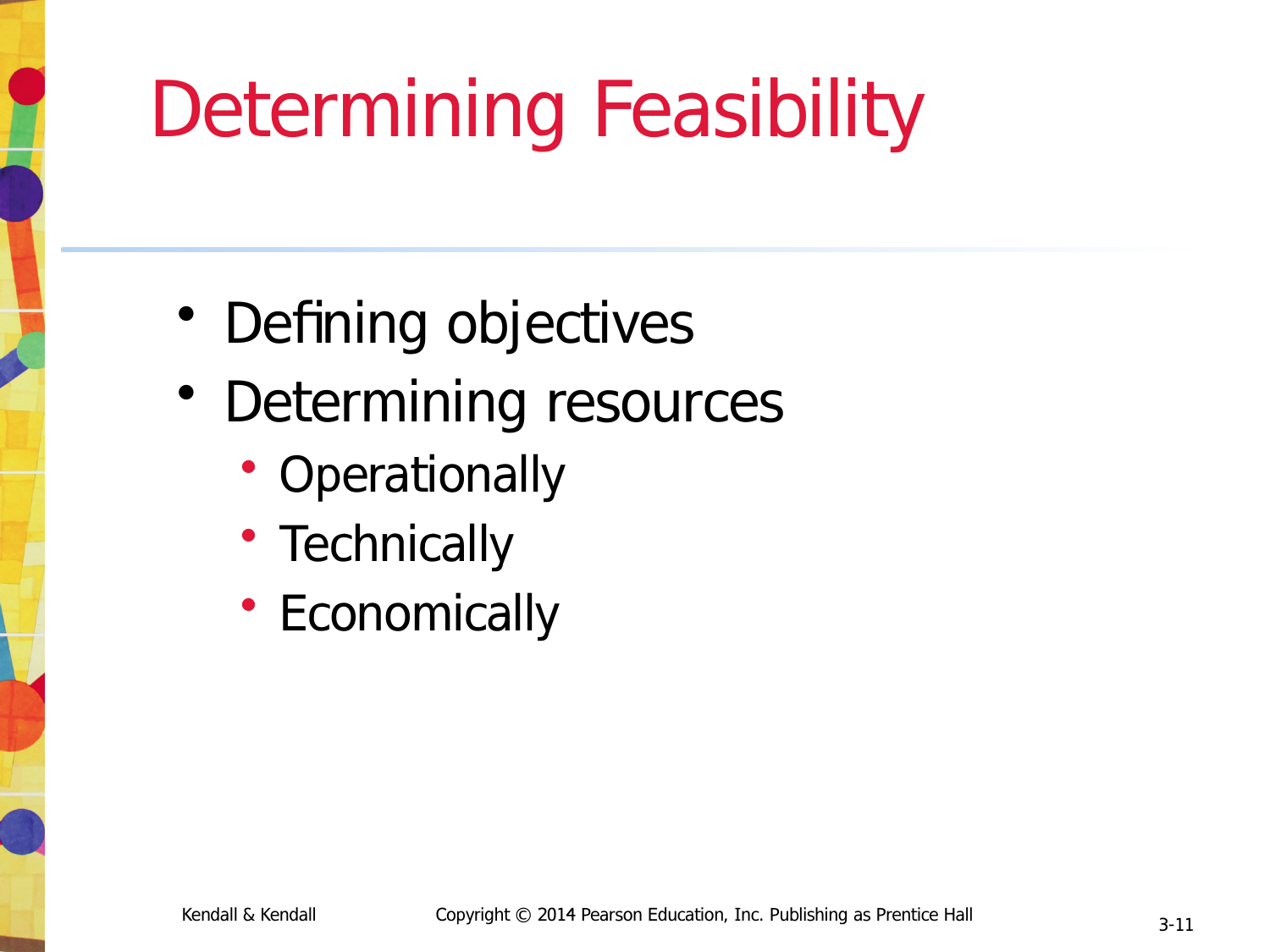

# Determining Feasibility
Defining objectives
Determining resources
Operationally
Technically
Economically
3-11